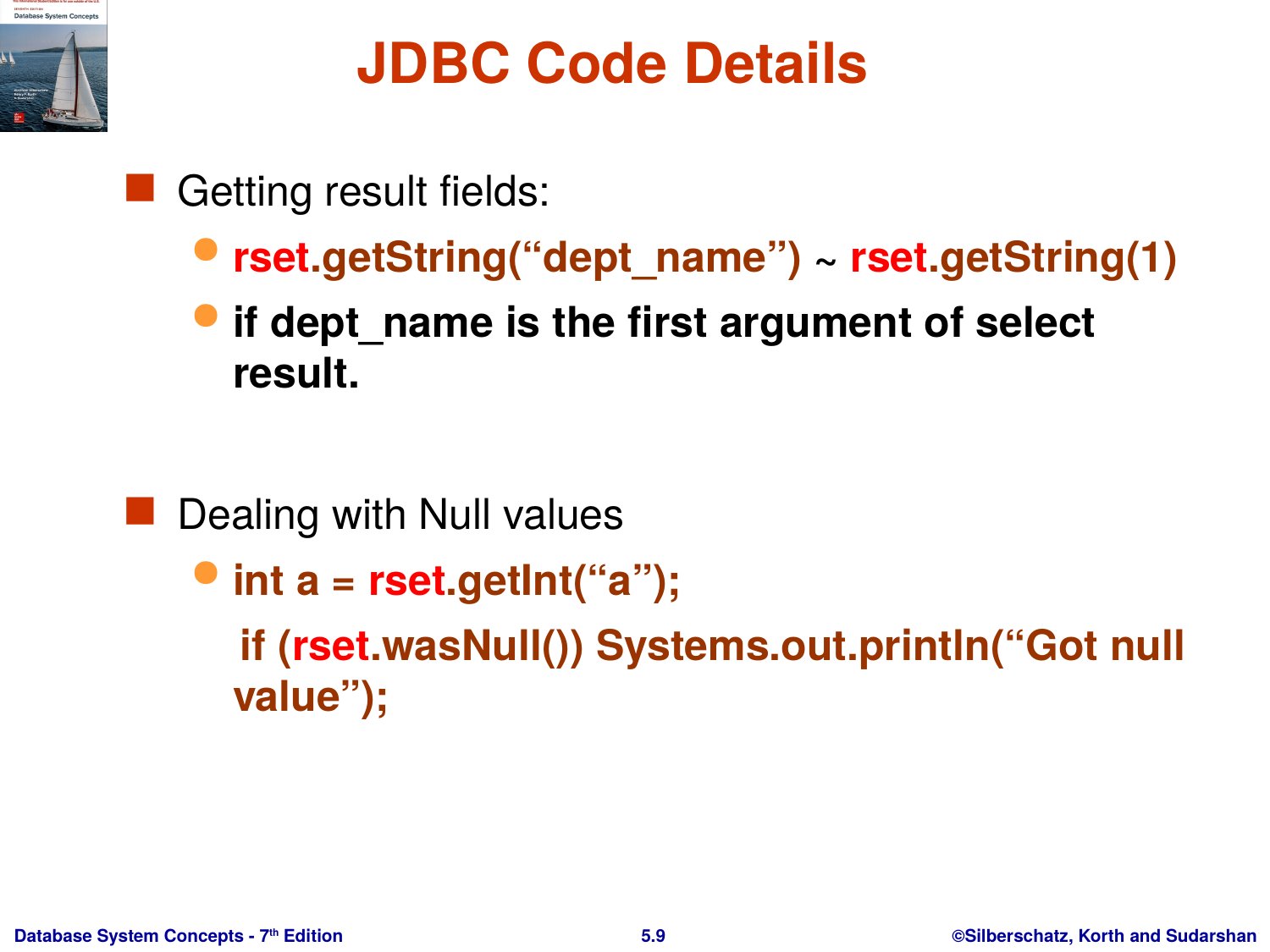

# JDBC Code Details
Getting result fields:
rset.getString(“dept_name”) ~ rset.getString(1)
if dept_name is the first argument of select result.

Dealing with Null values
int a = rset.getInt(“a”);
    if (rset.wasNull()) Systems.out.println(“Got null value”);